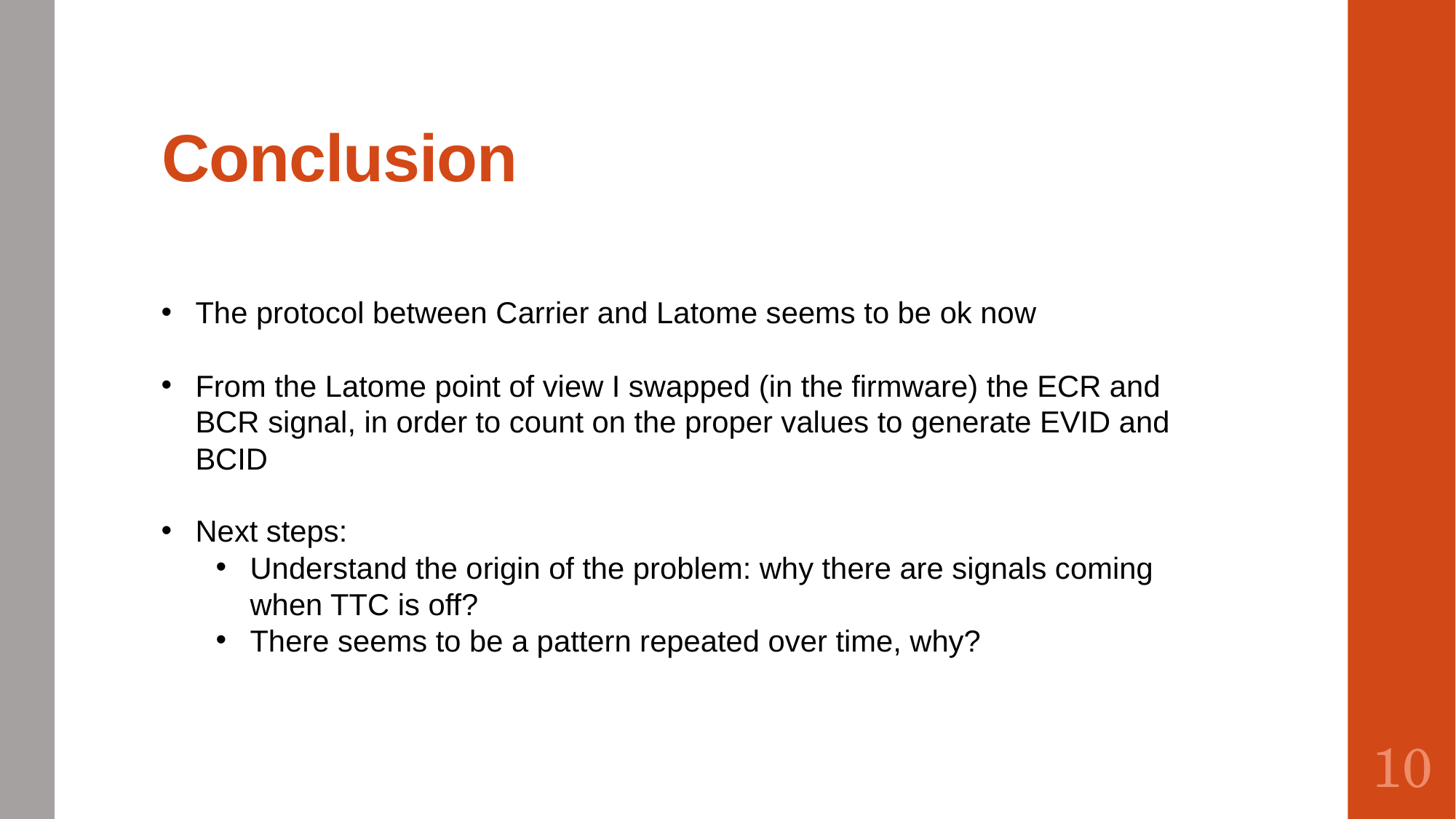

# Conclusion
The protocol between Carrier and Latome seems to be ok now

From the Latome point of view I swapped (in the firmware) the ECR and BCR signal, in order to count on the proper values to generate EVID and BCID

Next steps:
Understand the origin of the problem: why there are signals coming when TTC is off?
There seems to be a pattern repeated over time, why?

10